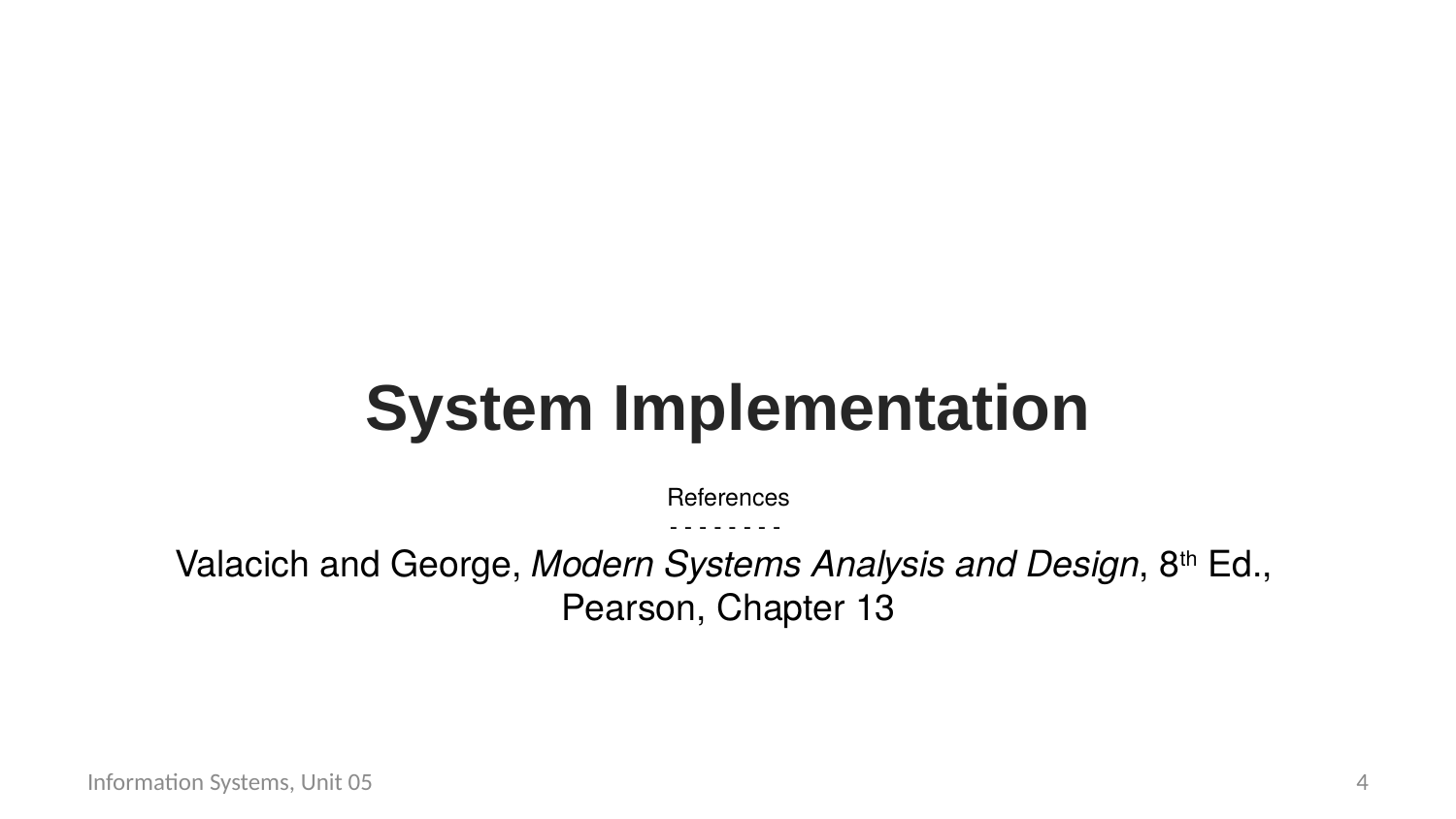

System Implementation
References
- - - - - - - -
Valacich and George, Modern Systems Analysis and Design, 8th Ed.,
Pearson, Chapter 13
Information Systems, Unit 05
4